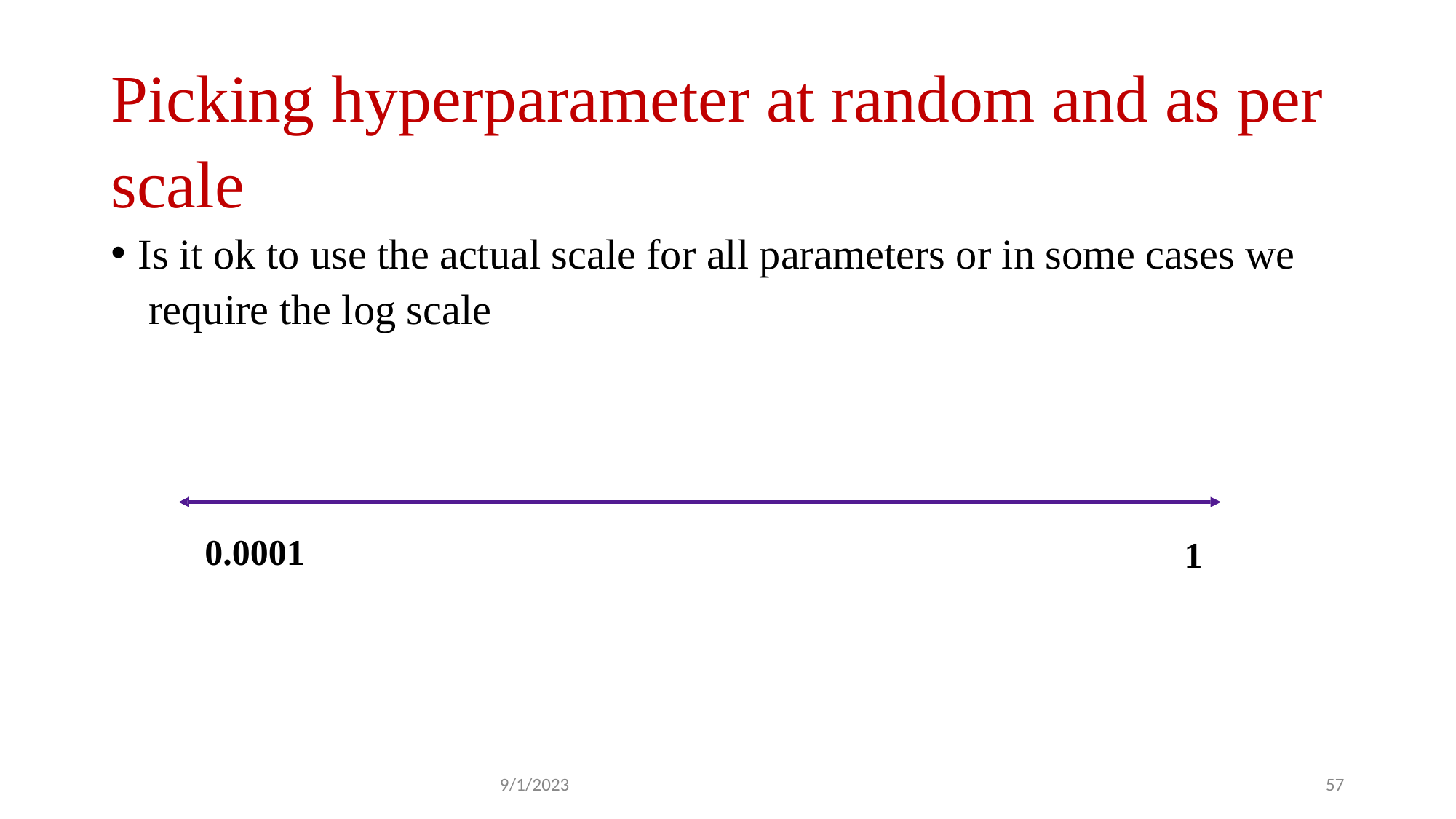

# Picking hyperparameter at random and as per  scale
Is it ok to use the actual scale for all parameters or in some cases we  require the log scale

0.0001
1
9/1/2023
57